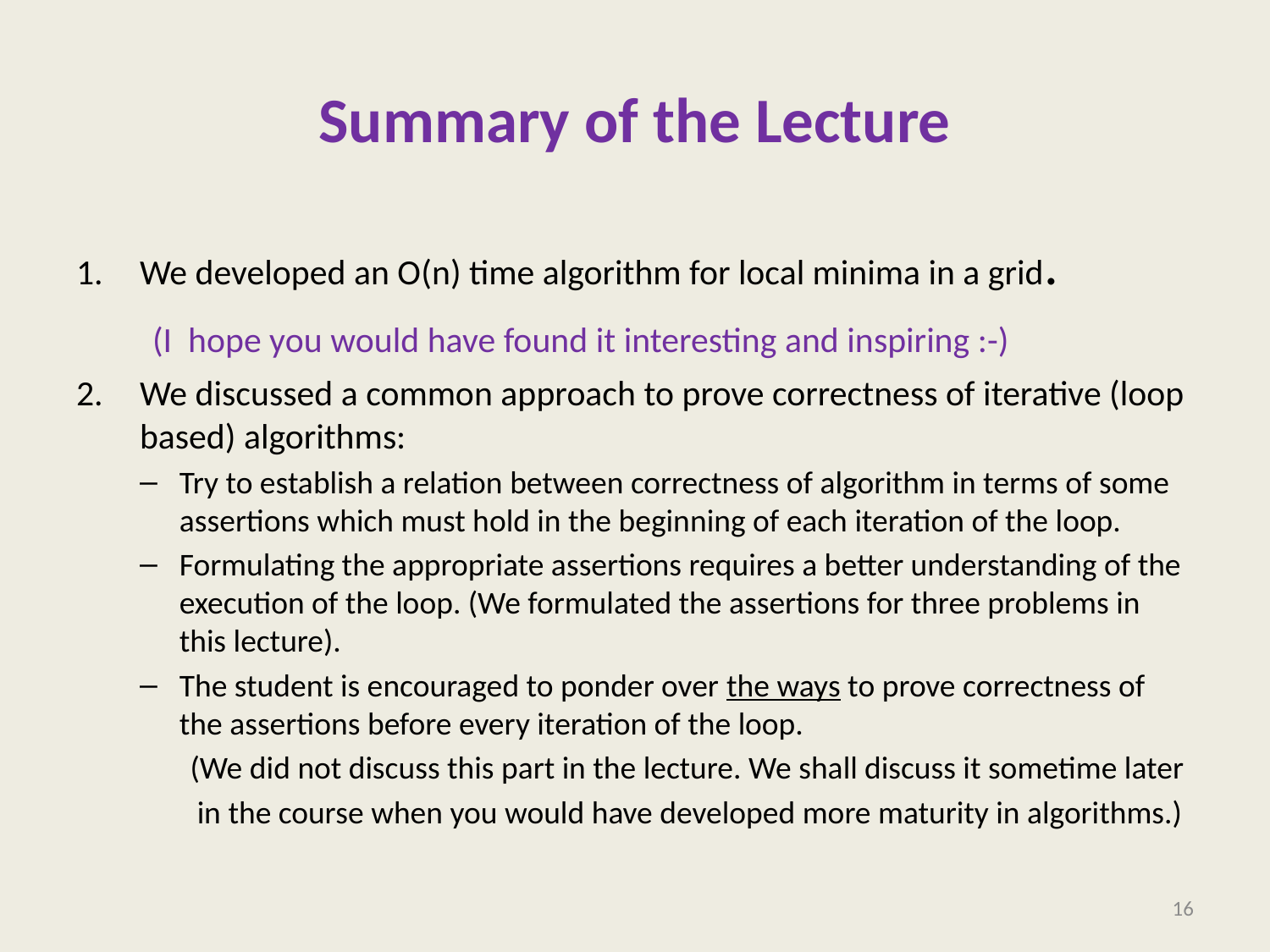

# Summary of the Lecture
We developed an O(n) time algorithm for local minima in a grid.            (I  hope you would have found it interesting and inspiring :-)
We discussed a common approach to prove correctness of iterative (loop based) algorithms:
Try to establish a relation between correctness of algorithm in terms of some assertions which must hold in the beginning of each iteration of the loop.
Formulating the appropriate assertions requires a better understanding of the execution of the loop. (We formulated the assertions for three problems in this lecture).
The student is encouraged to ponder over the ways to prove correctness of the assertions before every iteration of the loop.
       (We did not discuss this part in the lecture. We shall discuss it sometime later
        in the course when you would have developed more maturity in algorithms.)
16